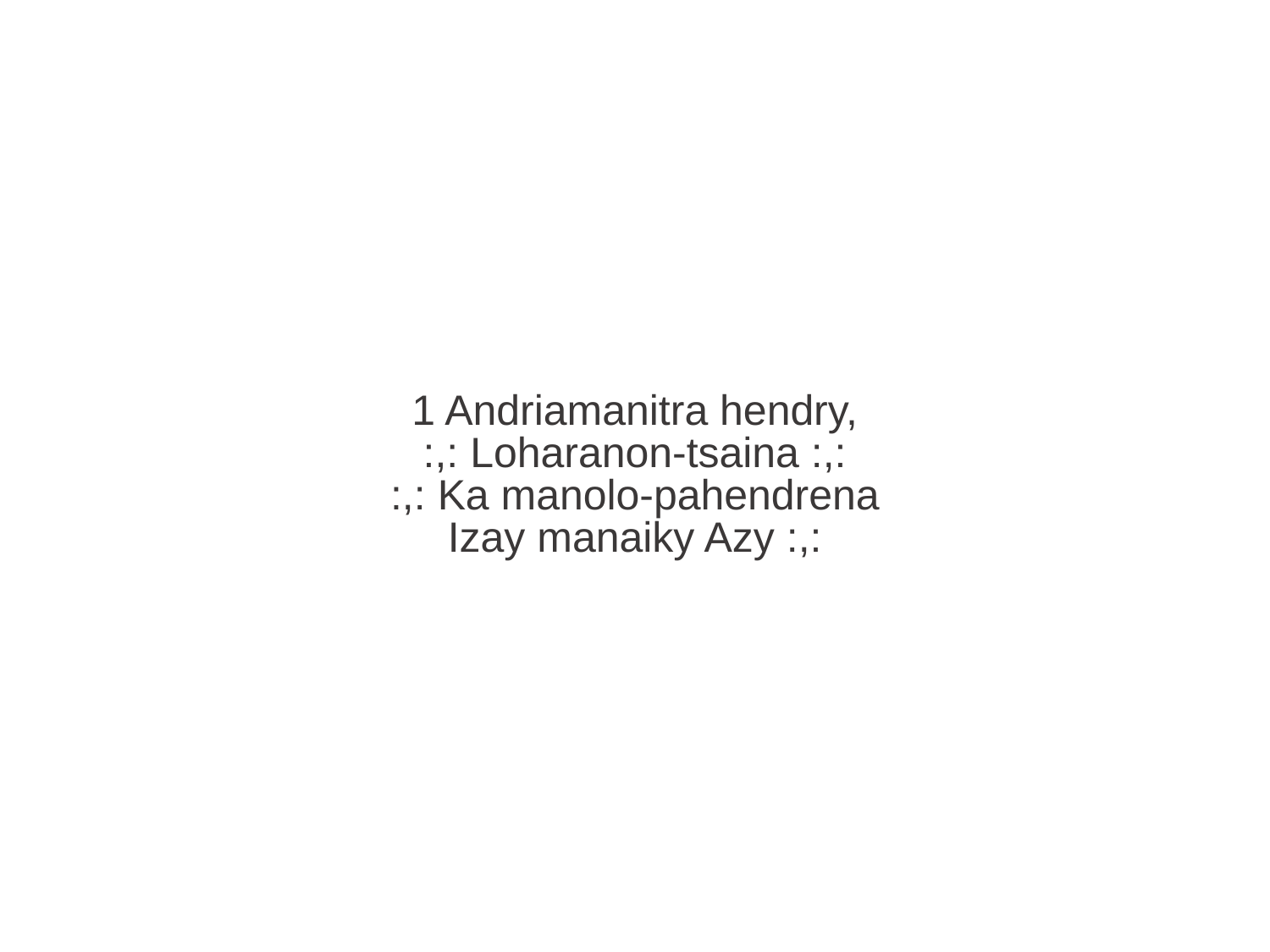

1 Andriamanitra hendry,
:,: Loharanon-tsaina :,:
:,: Ka manolo-pahendrena
Izay manaiky Azy :,: